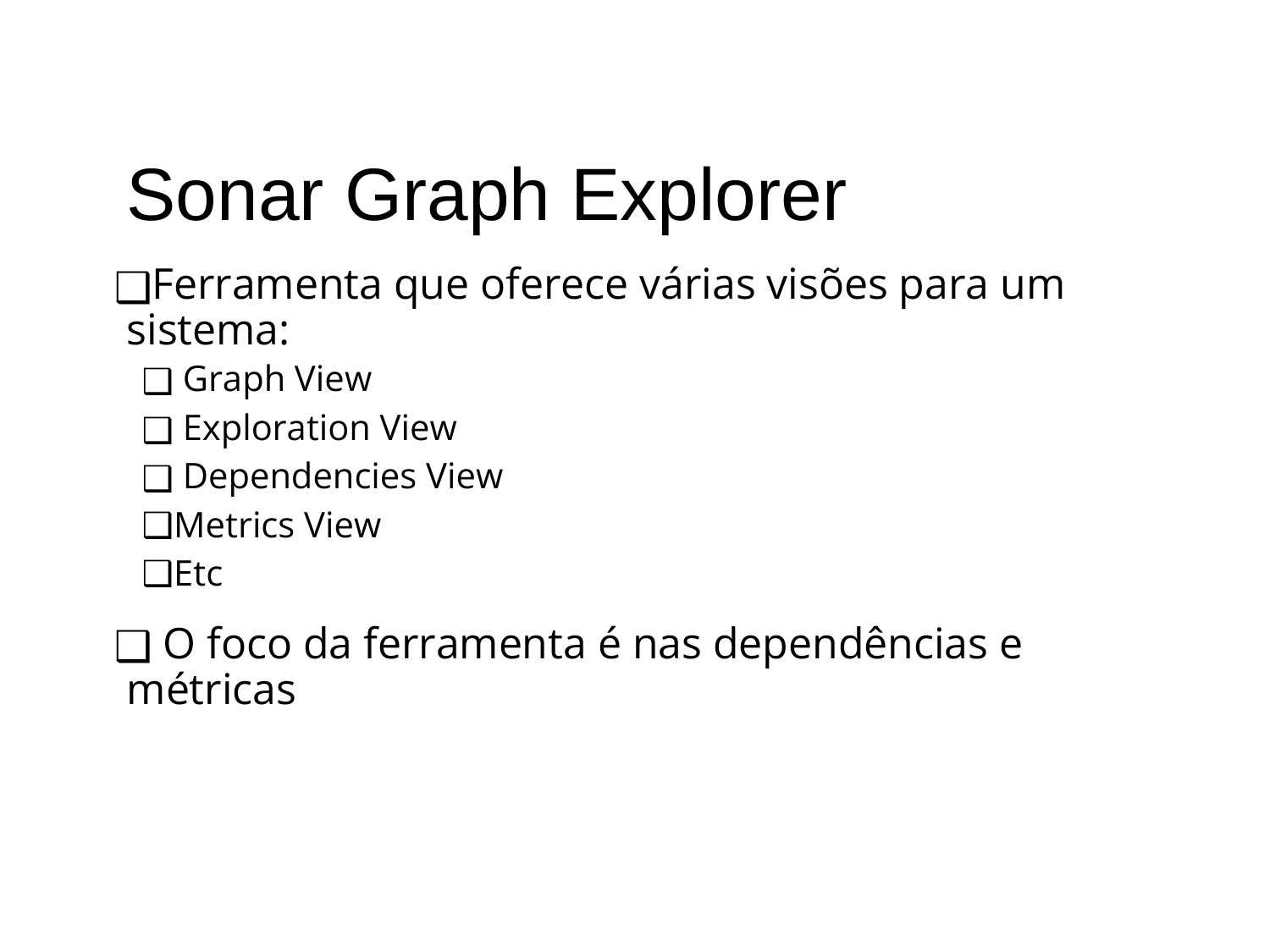

# Sonar Graph Explorer
Ferramenta que oferece várias visões para um sistema:
 Graph View
 Exploration View
 Dependencies View
Metrics View
Etc
 O foco da ferramenta é nas dependências e métricas

2